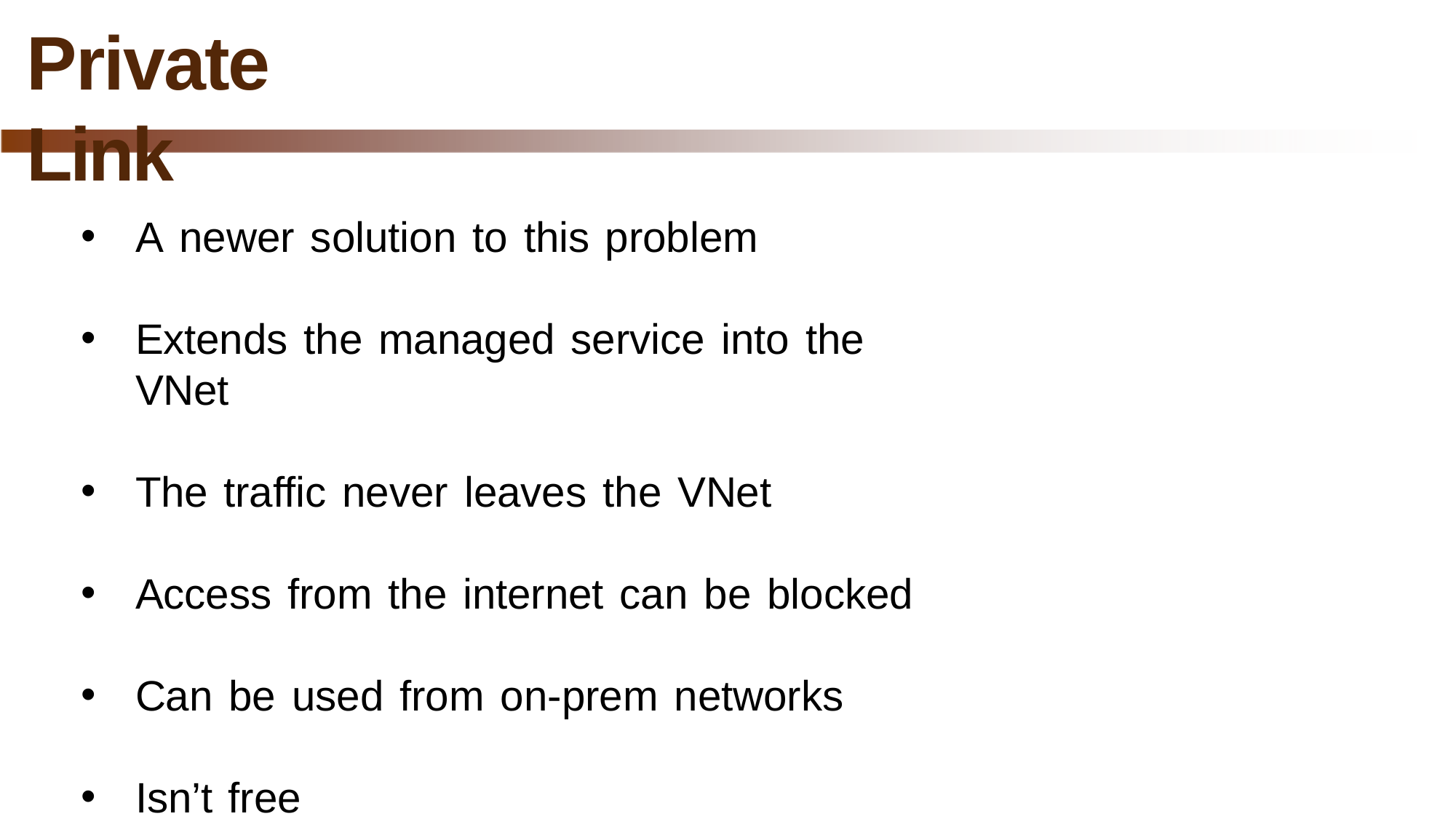

# Private Link
A newer solution to this problem

Extends the managed service into the VNet

The traffic never leaves the VNet

Access from the internet can be blocked

Can be used from on-prem networks

Isn’t free